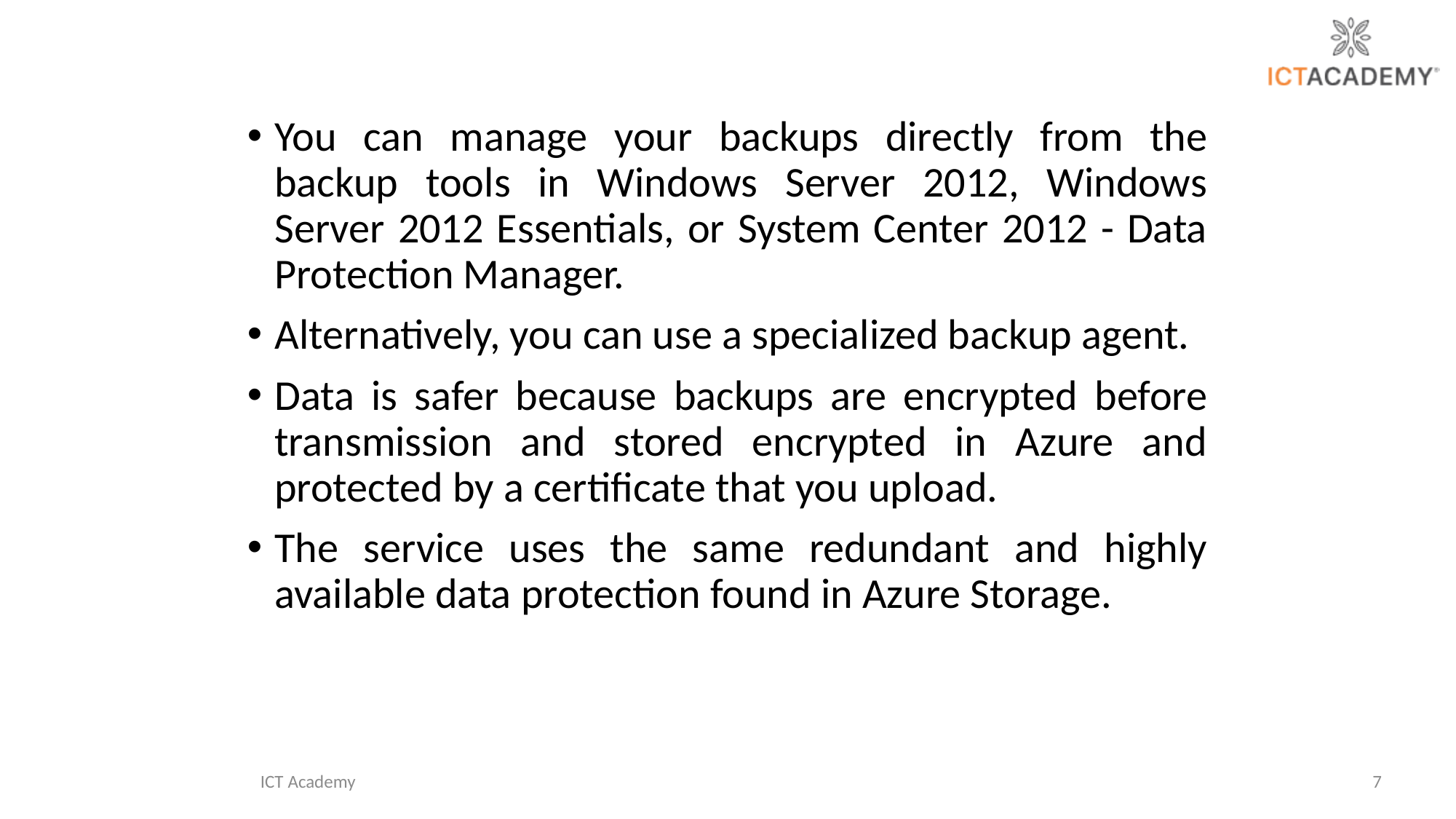

You can manage your backups directly from the backup tools in Windows Server 2012, Windows Server 2012 Essentials, or System Center 2012 - Data Protection Manager.
Alternatively, you can use a specialized backup agent.
Data is safer because backups are encrypted before transmission and stored encrypted in Azure and protected by a certificate that you upload.
The service uses the same redundant and highly available data protection found in Azure Storage.
ICT Academy
7